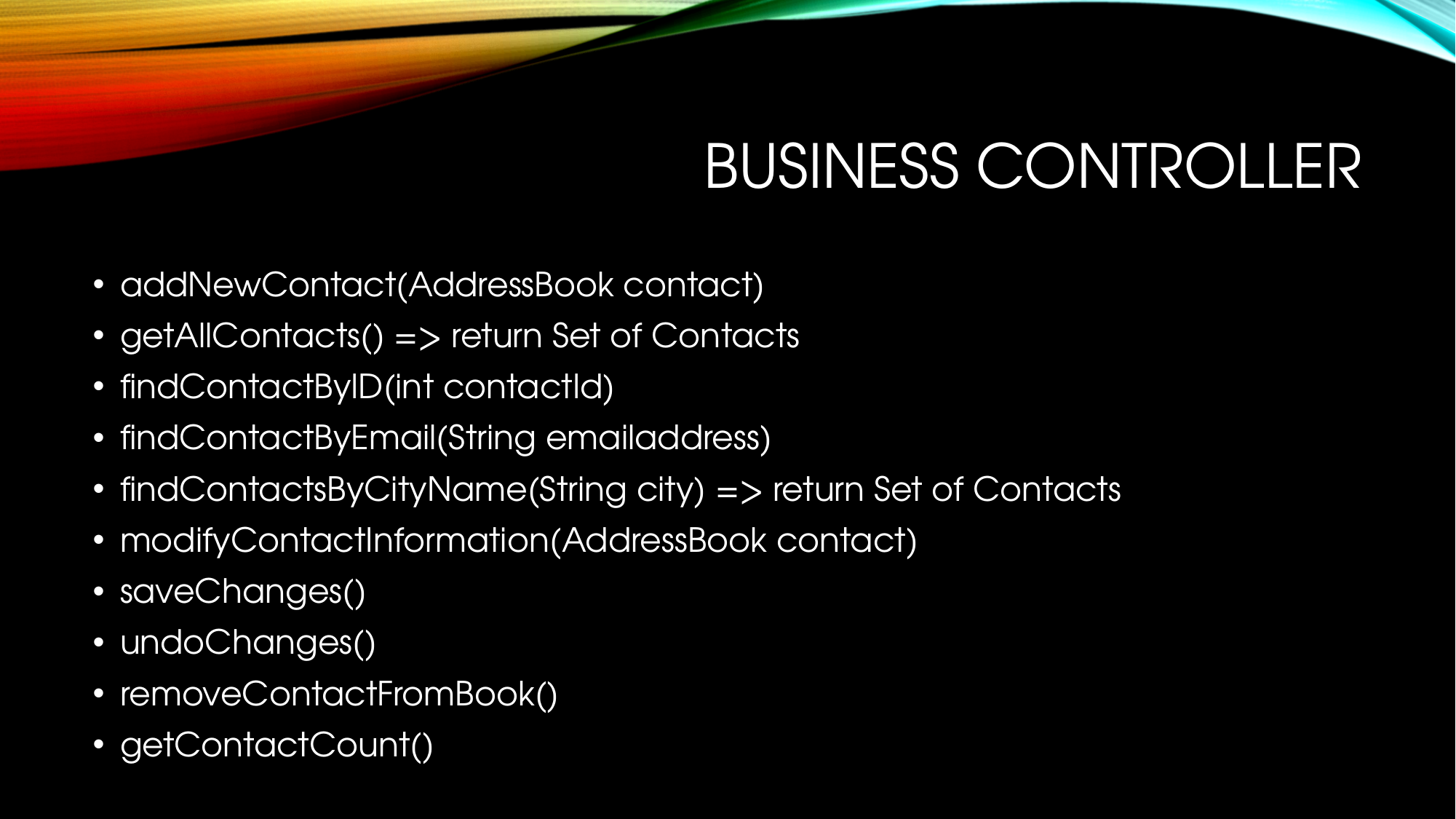

# Business Controller
addNewContact(AddressBook contact)
getAllContacts() => return Set of Contacts
findContactByID(int contactId)
findContactByEmail(String emailaddress)
findContactsByCityName(String city) => return Set of Contacts
modifyContactInformation(AddressBook contact)
saveChanges()
undoChanges()
removeContactFromBook()
getContactCount()